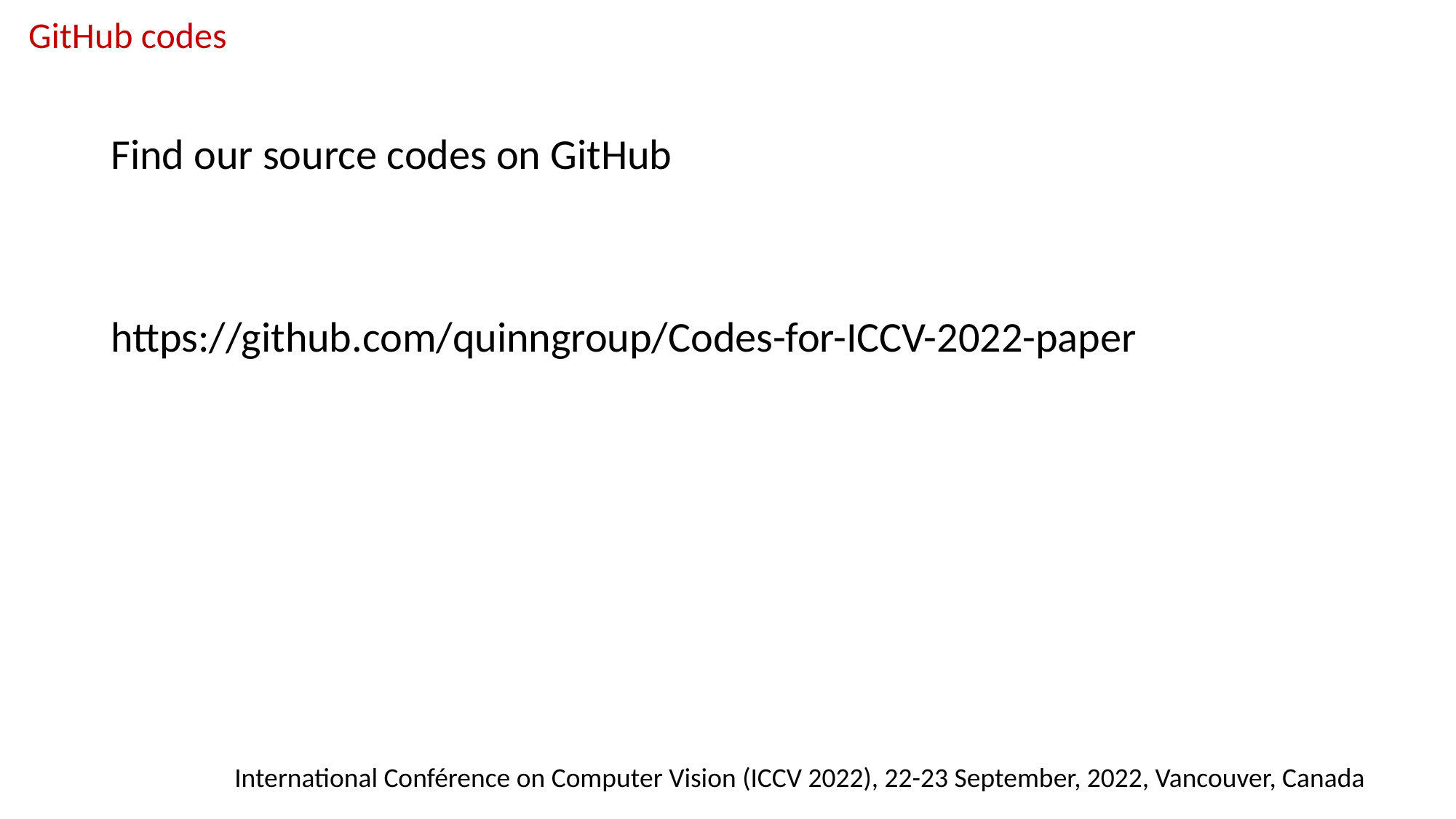

# GitHub codes
Find our source codes on GitHub

https://github.com/quinngroup/Codes-for-ICCV-2022-paper
International Conférence on Computer Vision (ICCV 2022), 22-23 September, 2022, Vancouver, Canada